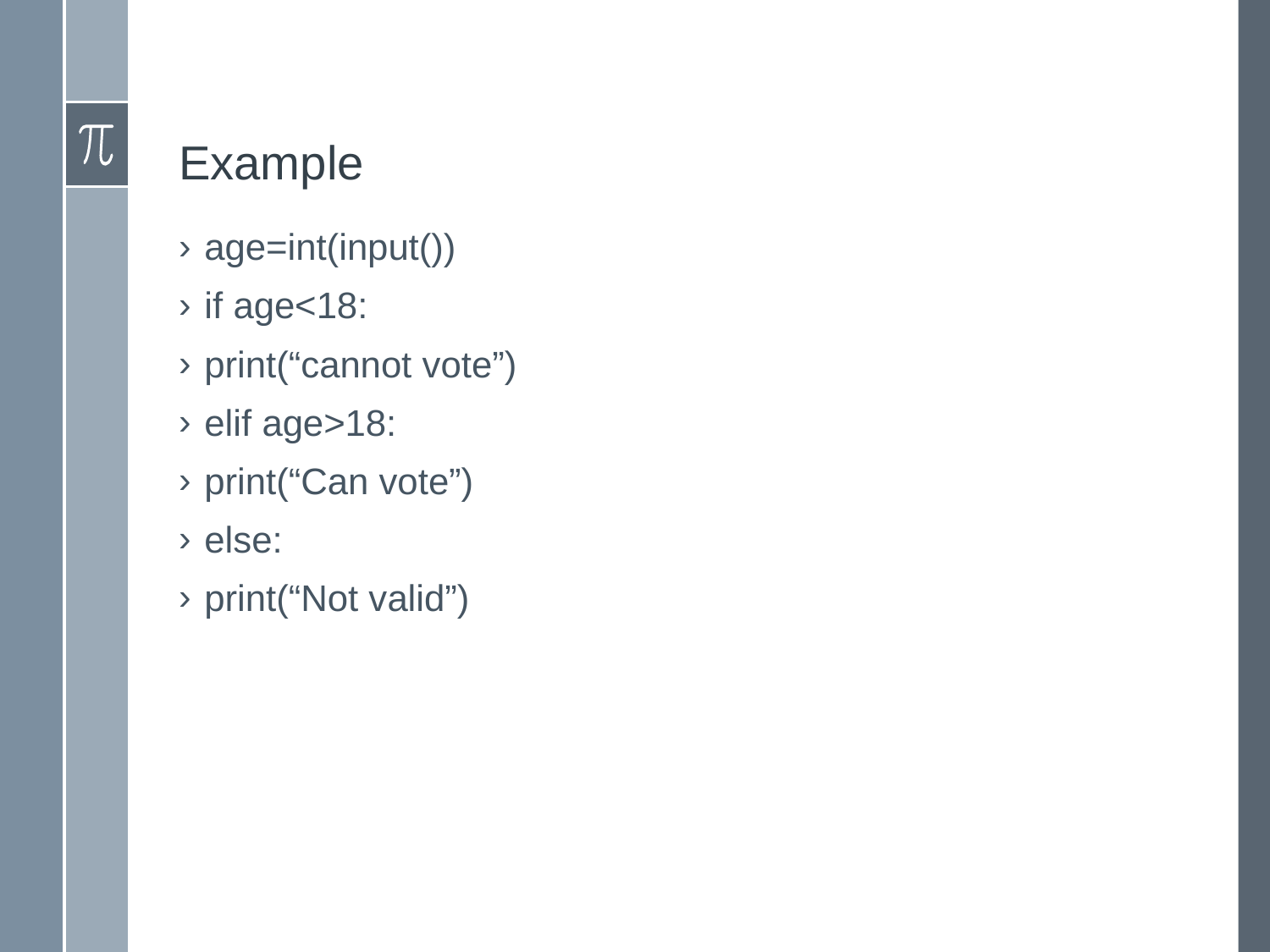

# Example
age=int(input())
if age<18:
print(“cannot vote”)
elif age>18:
print(“Can vote”)
else:
print(“Not valid”)